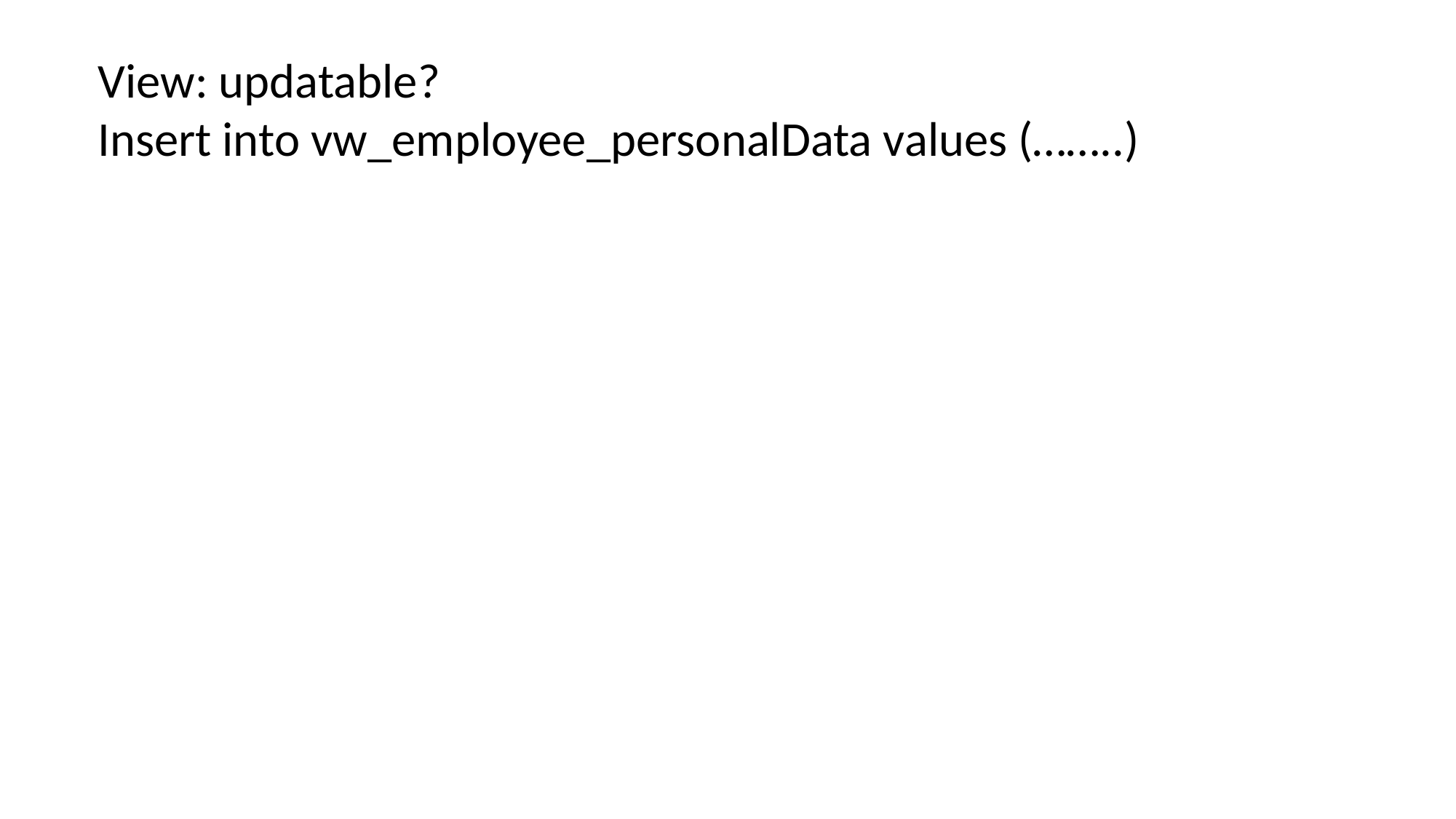

View: updatable?
Insert into vw_employee_personalData values (……..)